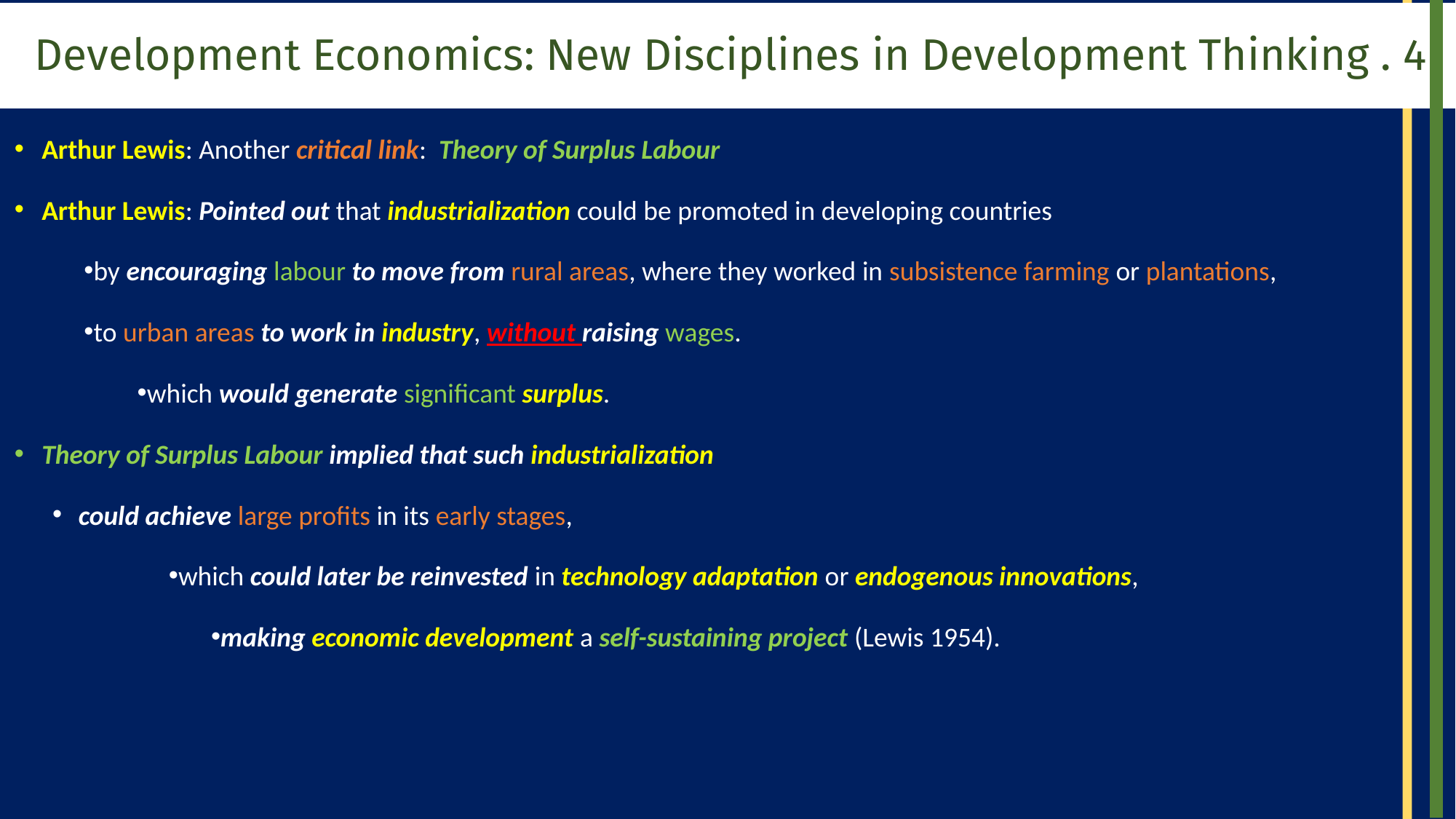

# Development Economics: New Disciplines in Development Thinking . 4
Arthur Lewis: Another critical link:  Theory of Surplus Labour
Arthur Lewis: Pointed out that industrialization could be promoted in developing countries
by encouraging labour to move from rural areas, where they worked in subsistence farming or plantations,
to urban areas to work in industry, without raising wages.
which would generate significant surplus.
Theory of Surplus Labour implied that such industrialization
could achieve large profits in its early stages,
which could later be reinvested in technology adaptation or endogenous innovations,
making economic development a self-sustaining project (Lewis 1954).